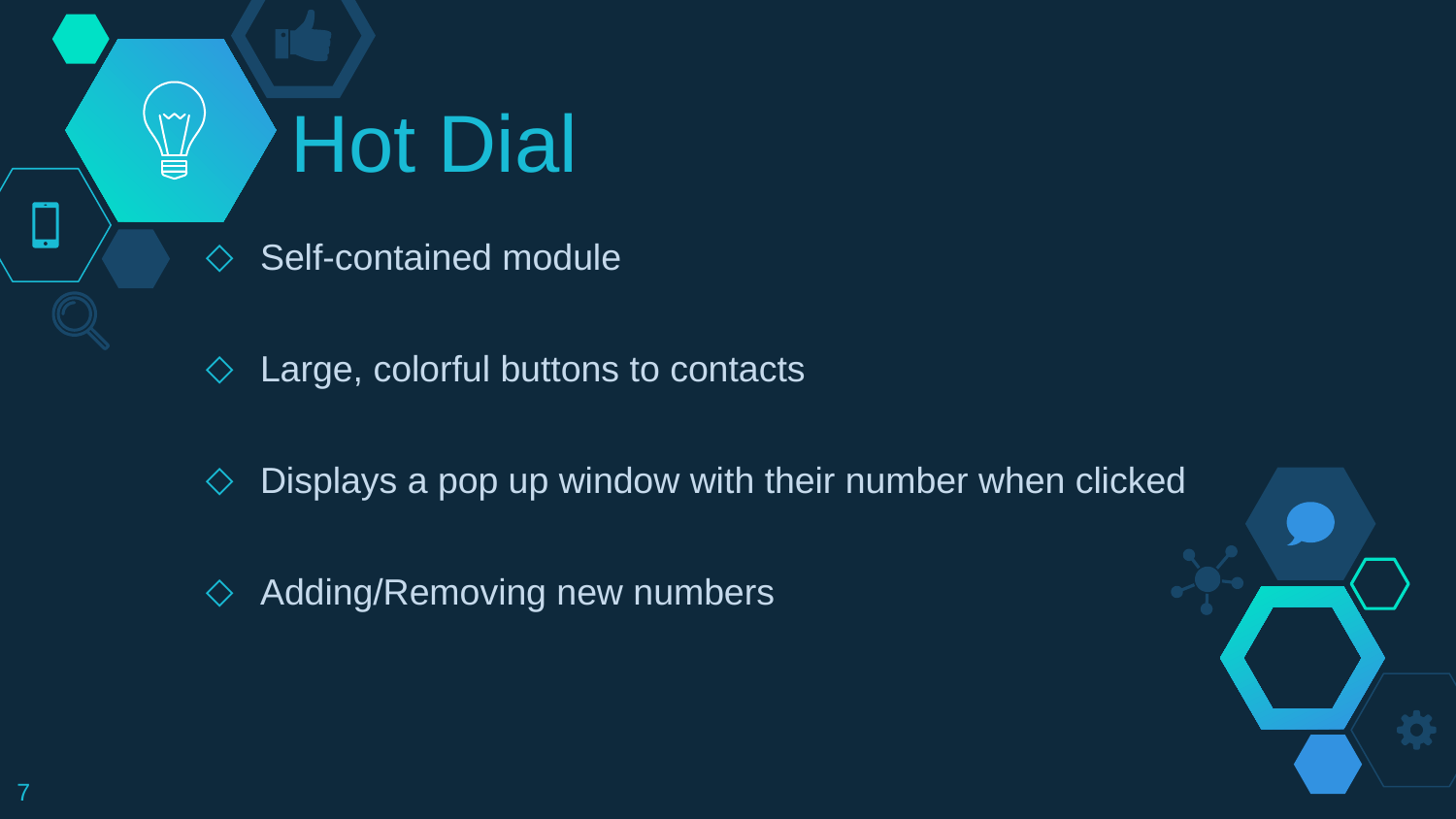

# Hot Dial
Self-contained module

Large, colorful buttons to contacts

Displays a pop up window with their number when clicked

Adding/Removing new numbers
7